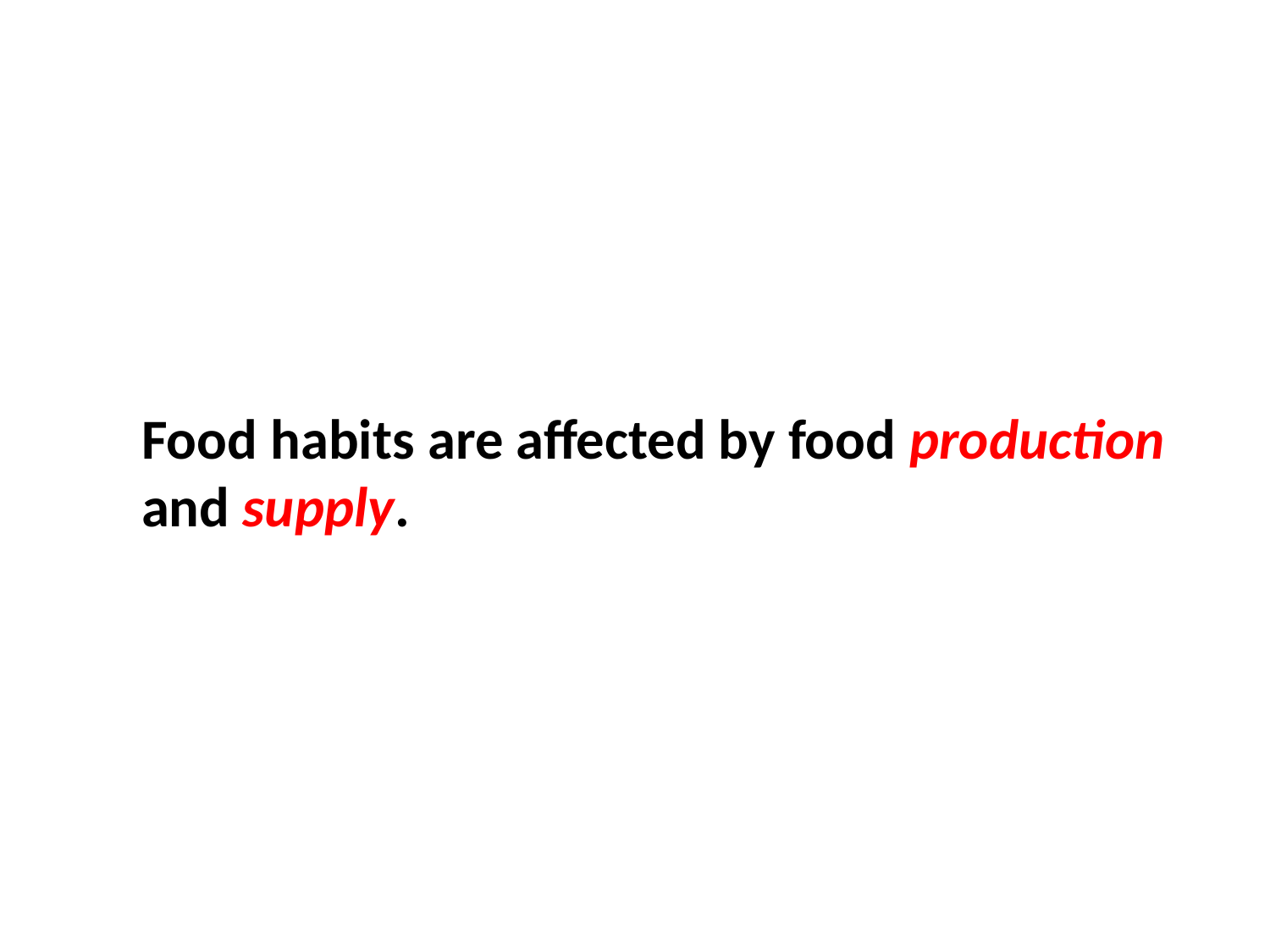

Food habits are affected by food production and supply.